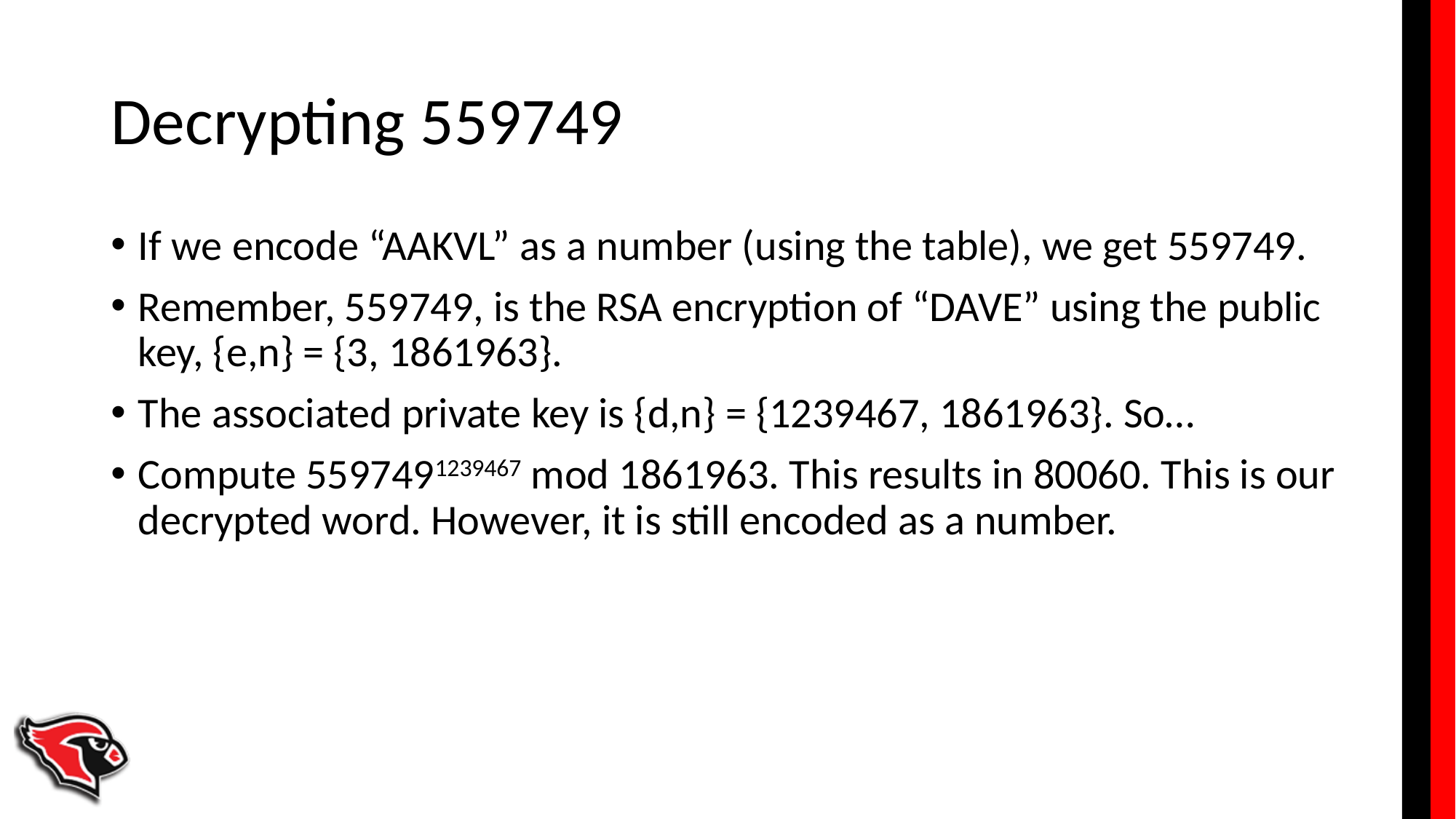

# Decrypting 559749
If we encode “AAKVL” as a number (using the table), we get 559749.
Remember, 559749, is the RSA encryption of “DAVE” using the public key, {e,n} = {3, 1861963}.
The associated private key is {d,n} = {1239467, 1861963}. So…
Compute 5597491239467 mod 1861963. This results in 80060. This is our decrypted word. However, it is still encoded as a number.